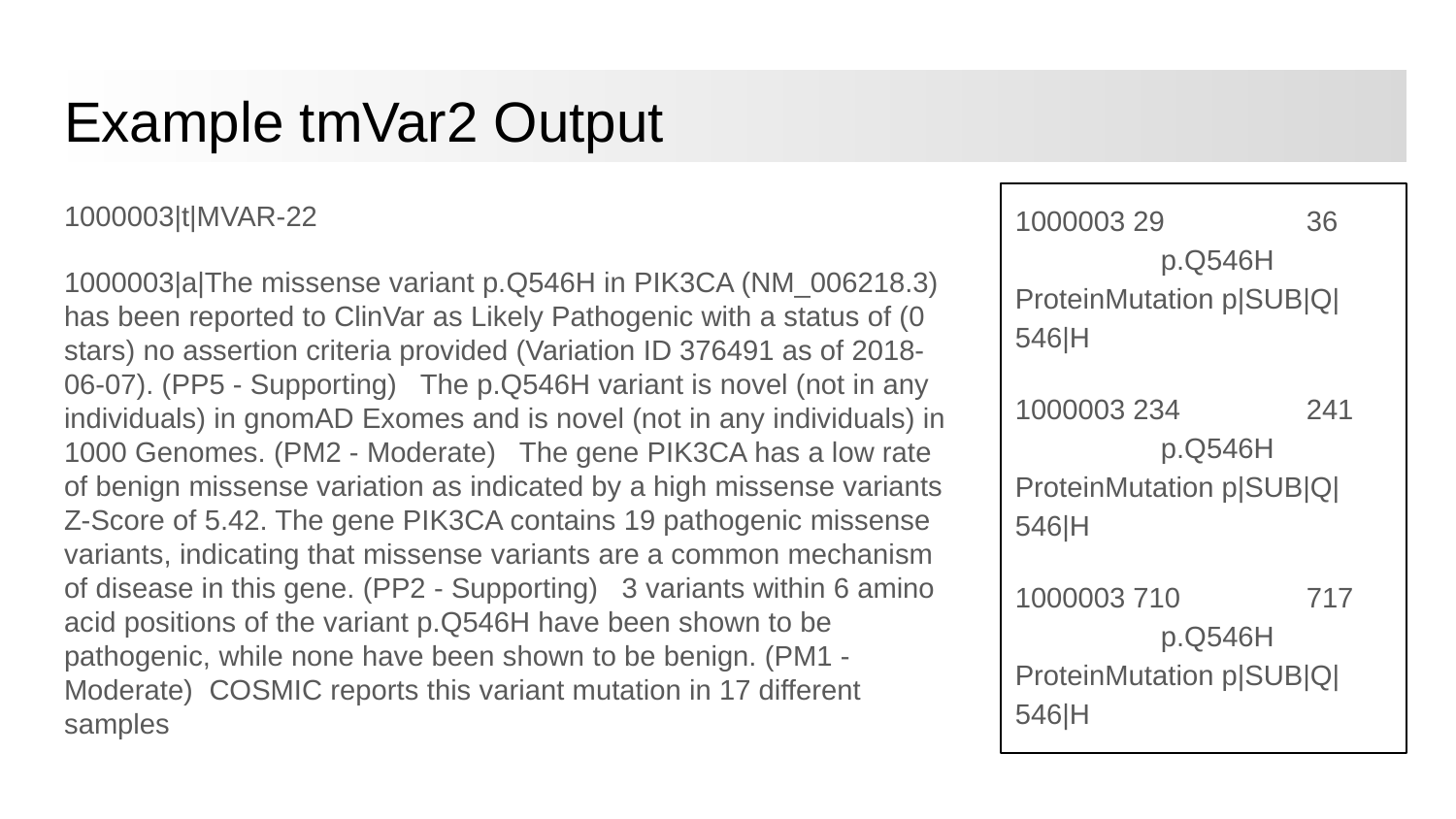

# Example tmVar2 Output

1000003|t|MVAR-22
1000003|a|The missense variant p.Q546H in PIK3CA (NM_006218.3) has been reported to ClinVar as Likely Pathogenic with a status of (0 stars) no assertion criteria provided (Variation ID 376491 as of 2018-06-07). (PP5 - Supporting)   The p.Q546H variant is novel (not in any individuals) in gnomAD Exomes and is novel (not in any individuals) in 1000 Genomes. (PM2 - Moderate)   The gene PIK3CA has a low rate of benign missense variation as indicated by a high missense variants Z-Score of 5.42. The gene PIK3CA contains 19 pathogenic missense variants, indicating that missense variants are a common mechanism of disease in this gene. (PP2 - Supporting)   3 variants within 6 amino acid positions of the variant p.Q546H have been shown to be pathogenic, while none have been shown to be benign. (PM1 - Moderate)  COSMIC reports this variant mutation in 17 different samples

1000003 29  	36  	p.Q546H ProteinMutation p|SUB|Q|546|H
1000003 234 	241 	p.Q546H ProteinMutation p|SUB|Q|546|H
1000003 710 	717 	p.Q546H ProteinMutation p|SUB|Q|546|H